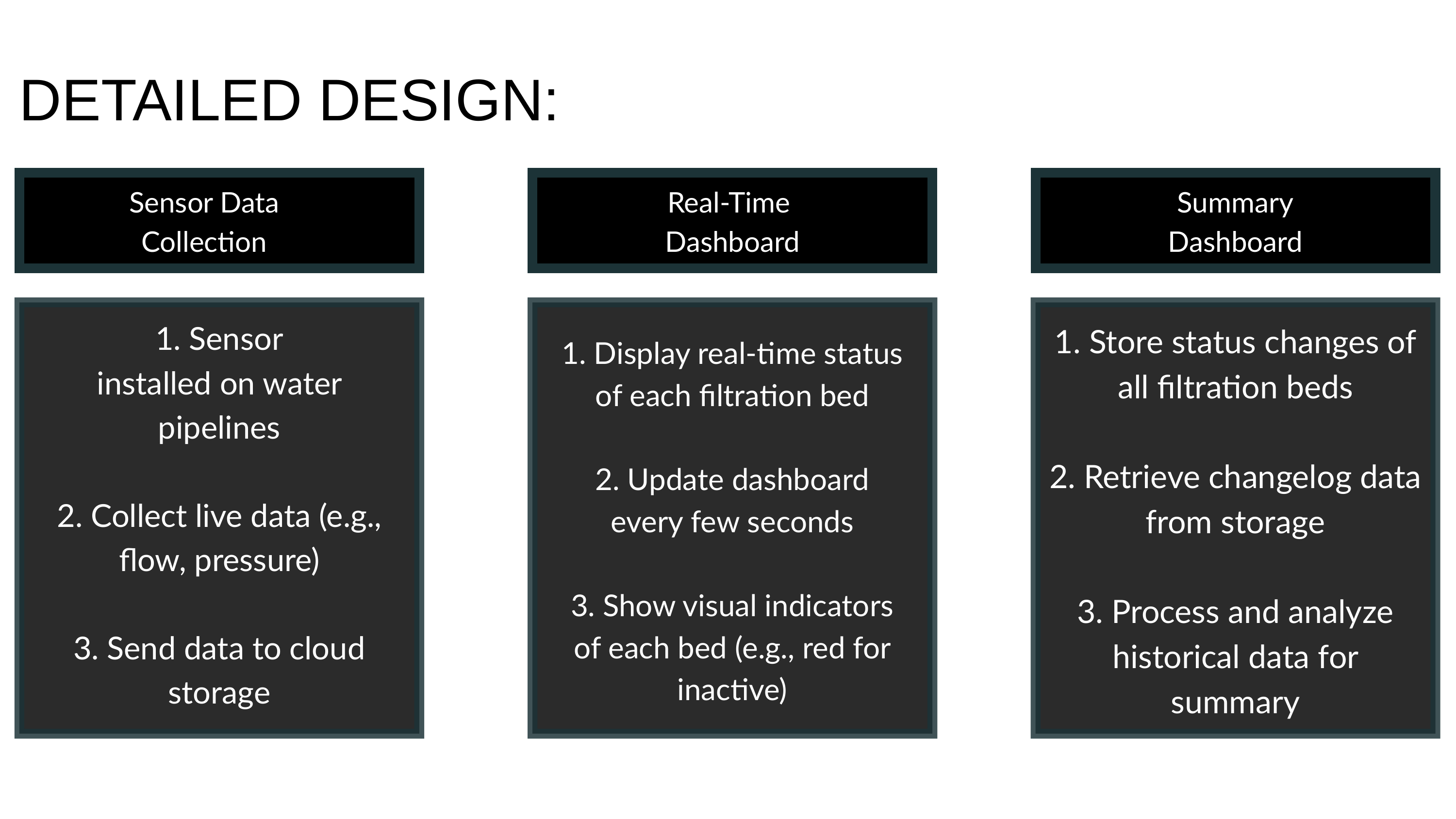

DETAILED DESIGN:

Sensor Data
 Collection
Real-Time
Dashboard
Summary
Dashboard

1. Sensor
installed on water pipelines

2. Collect live data (e.g., flow, pressure)

3. Send data to cloud storage

1. Store status changes of all filtration beds

2. Retrieve changelog data from storage

3. Process and analyze historical data for summary
1. Display real-time status of each filtration bed

2. Update dashboard every few seconds

3. Show visual indicators of each bed (e.g., red for inactive)